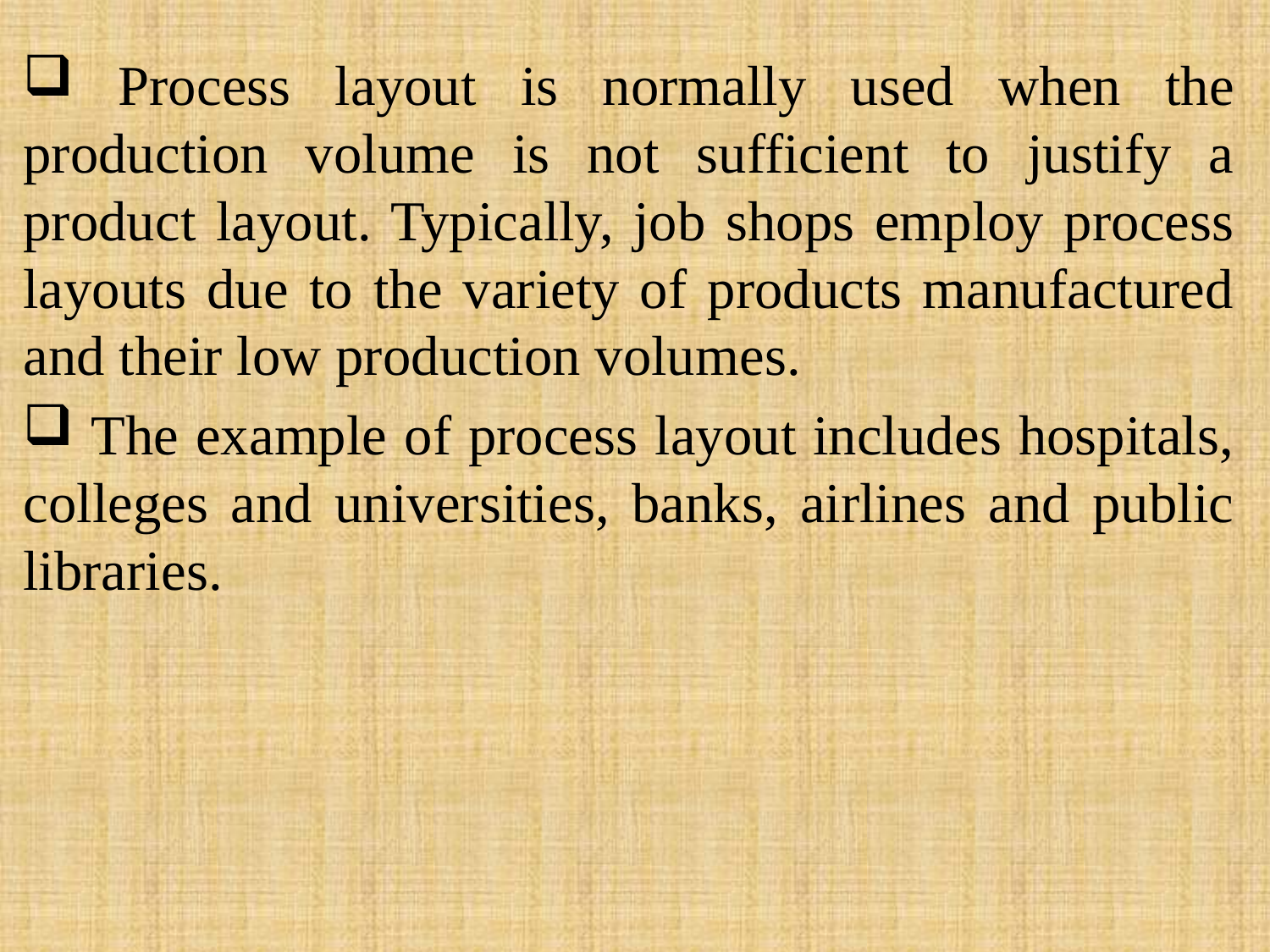

Process layout is normally used when the production volume is not sufficient to justify a product layout. Typically, job shops employ process layouts due to the variety of products manufactured and their low production volumes.
 The example of process layout includes hospitals, colleges and universities, banks, airlines and public libraries.